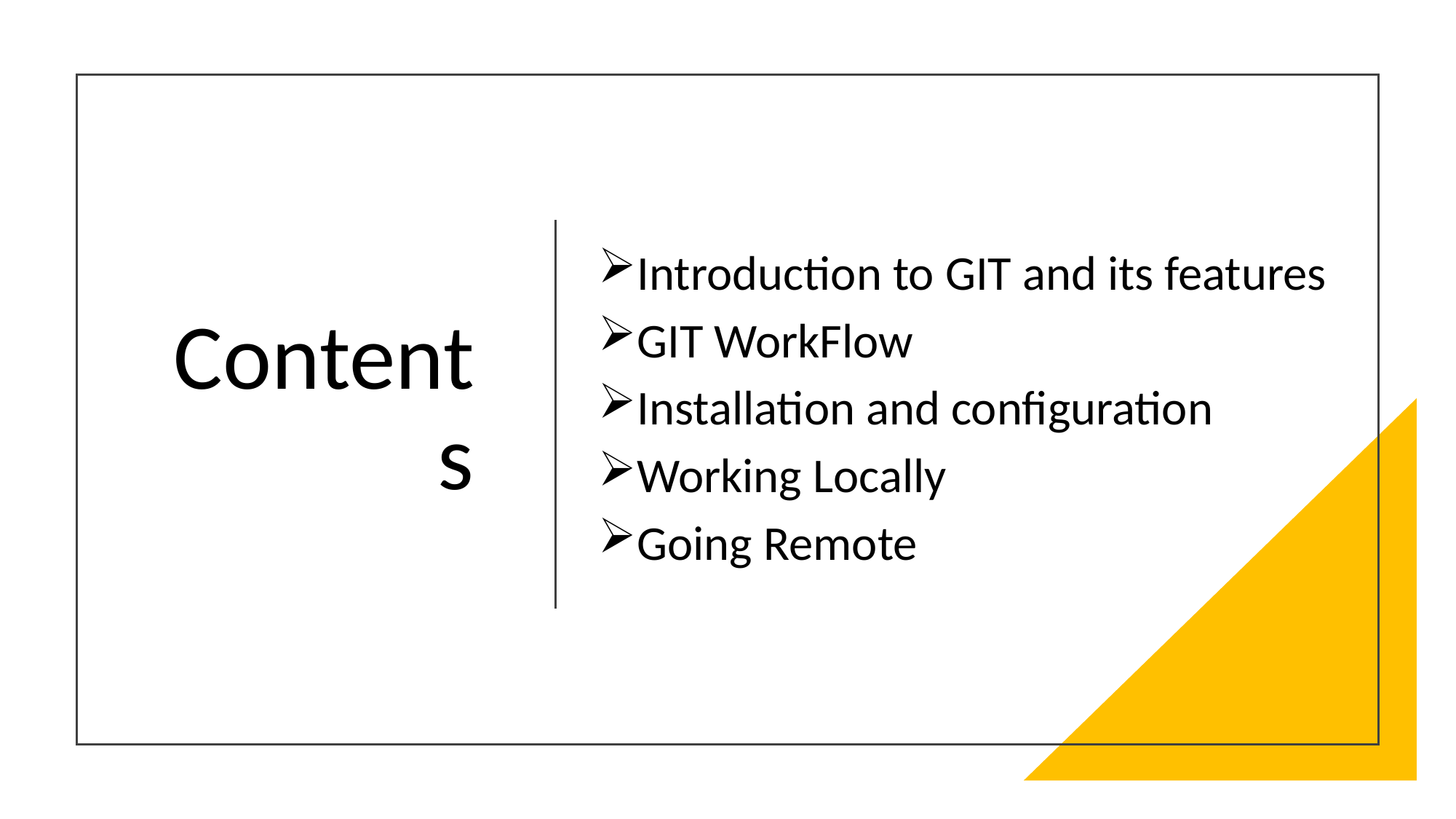

# Contents
Introduction to GIT and its features
GIT WorkFlow
Installation and configuration
Working Locally
Going Remote